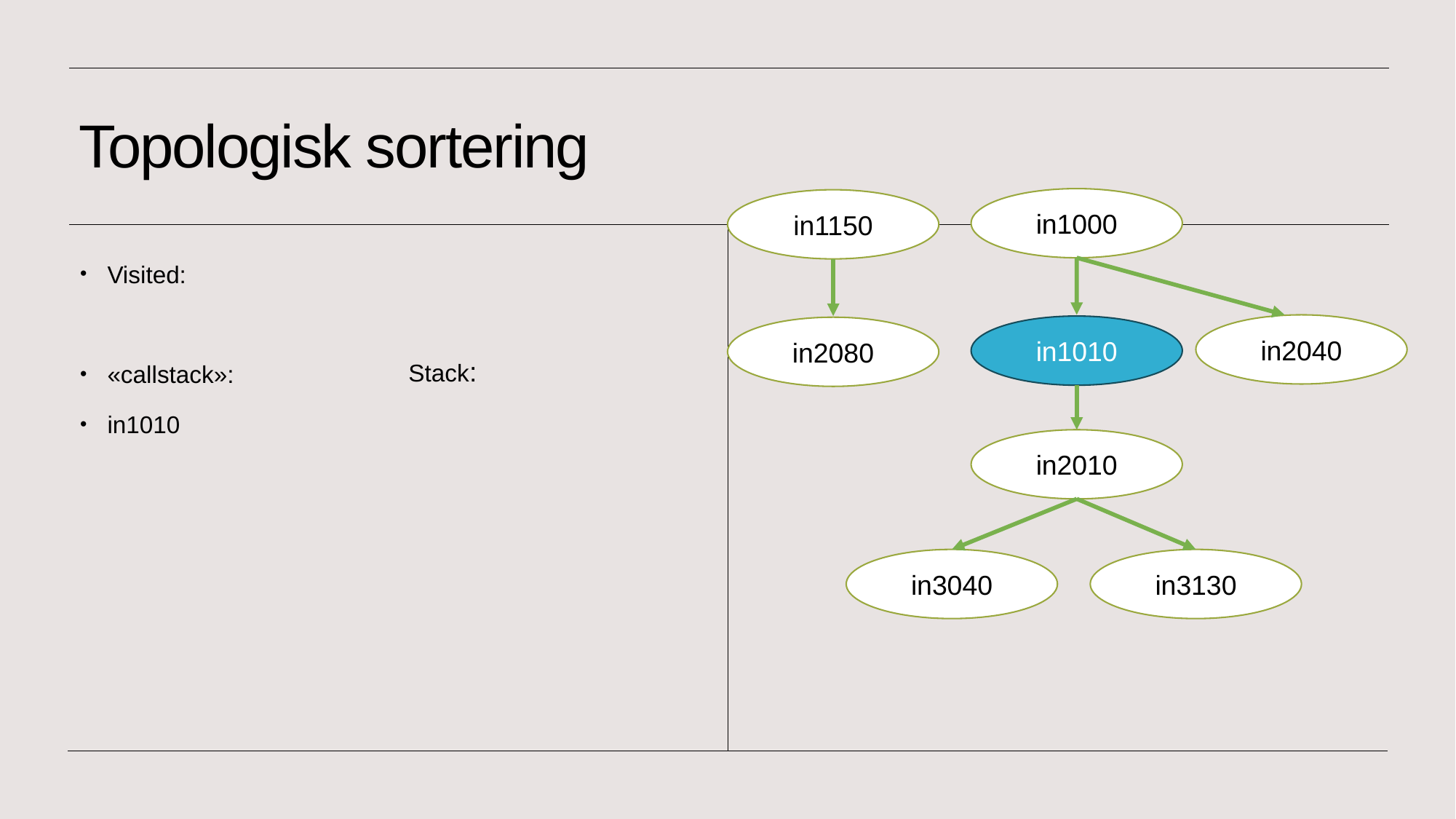

# Topologisk sortering
in1000
in1150
Visited:

«callstack»:
in1010

in2040
in1010
in2080
Stack:

in2010
in3040
in3130